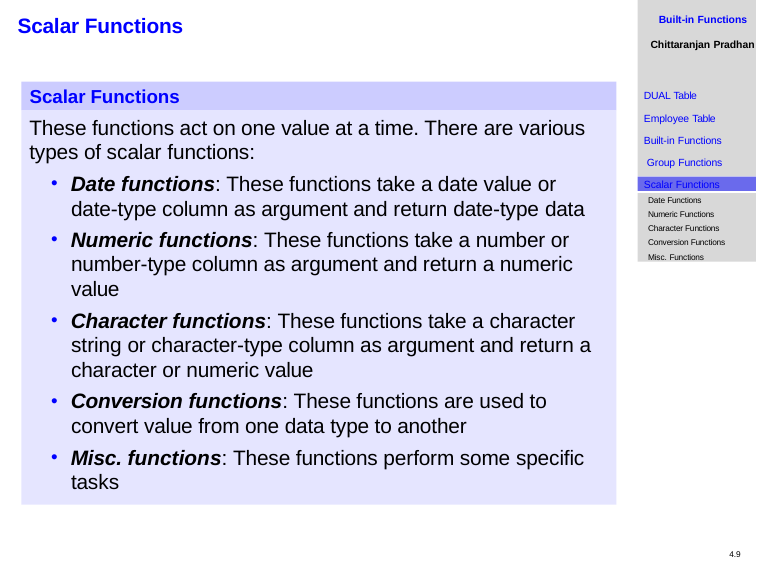

Built-in Functions

Chittaranjan Pradhan
# Scalar Functions

Scalar Functions
DUAL Table
Employee Table  Built-in Functions  Group Functions

These functions act on one value at a time. There are various  types of scalar functions:
Date functions: These functions take a date value or
Scalar Functions
date-type column as argument and return date-type data
Date Functions
Numeric Functions  Character Functions  Conversion Functions  Misc. Functions
Numeric functions: These functions take a number or
number-type column as argument and return a numeric  value
Character functions: These functions take a character
string or character-type column as argument and return a  character or numeric value
Conversion functions: These functions are used to
convert value from one data type to another
Misc. functions: These functions perform some specific
tasks
4.9